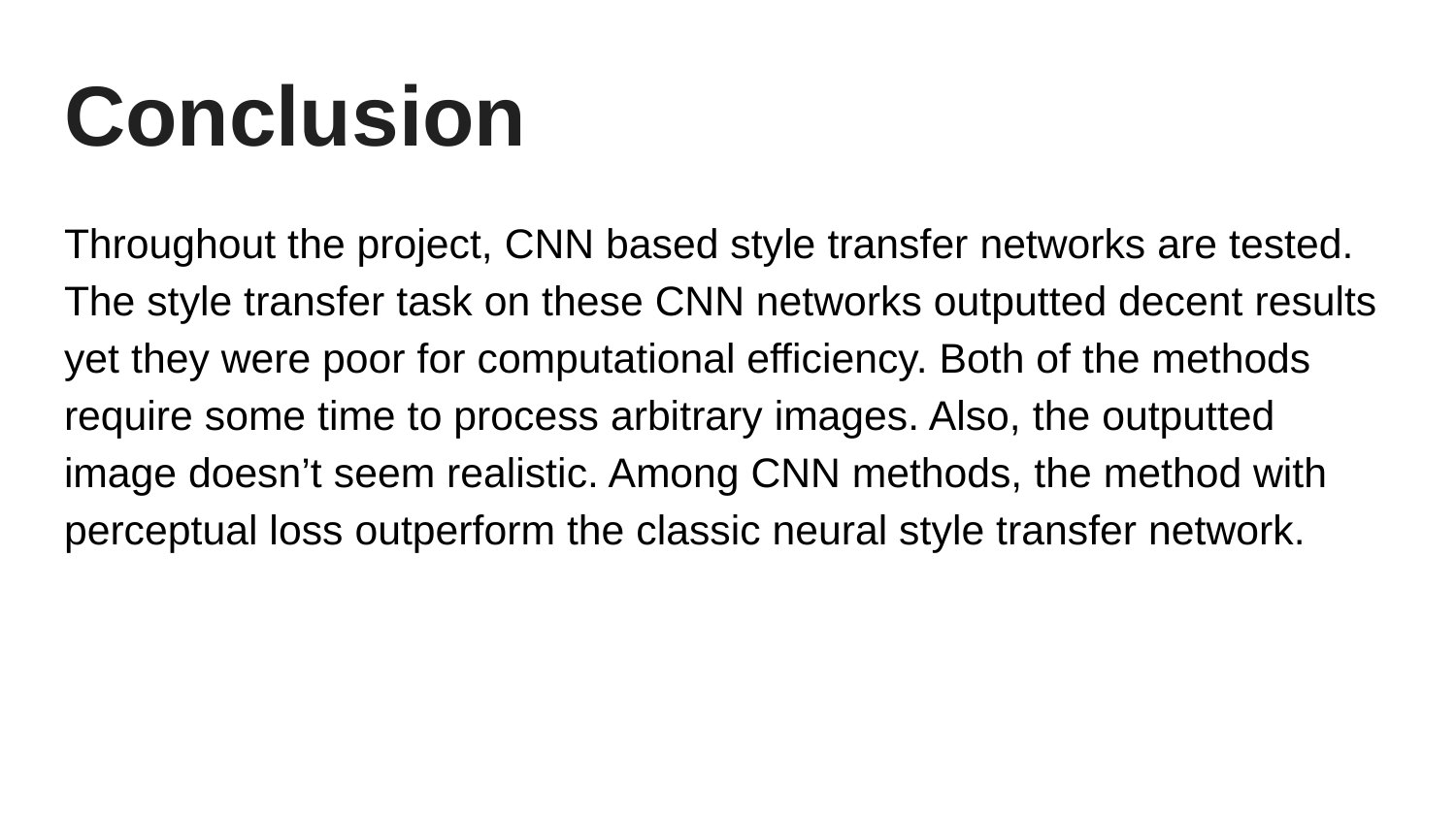

# Conclusion
Throughout the project, CNN based style transfer networks are tested. The style transfer task on these CNN networks outputted decent results yet they were poor for computational efficiency. Both of the methods require some time to process arbitrary images. Also, the outputted image doesn’t seem realistic. Among CNN methods, the method with perceptual loss outperform the classic neural style transfer network.